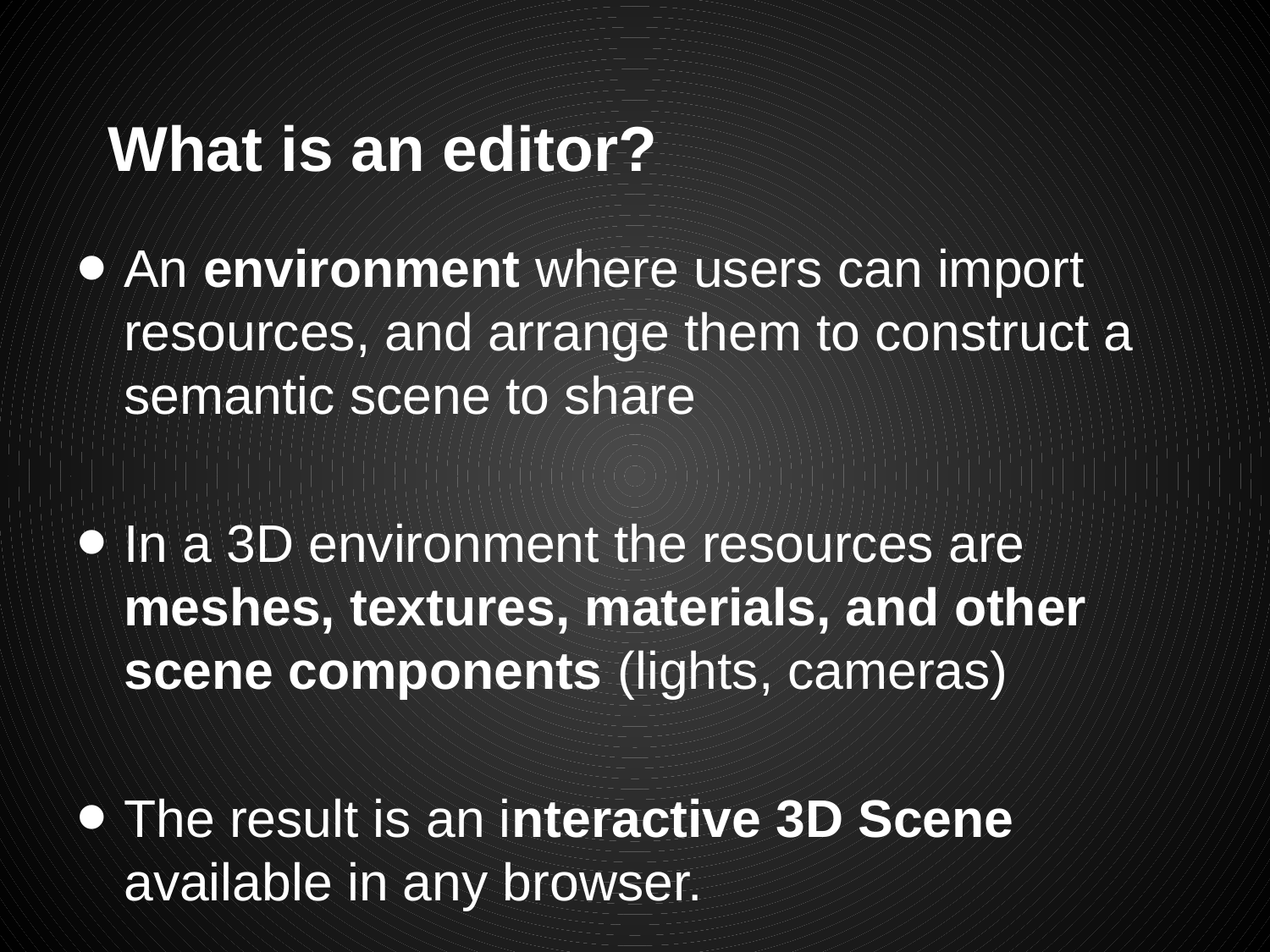

# What is an editor?
An environment where users can import resources, and arrange them to construct a semantic scene to share

In a 3D environment the resources are meshes, textures, materials, and other scene components (lights, cameras)

The result is an interactive 3D Scene available in any browser.